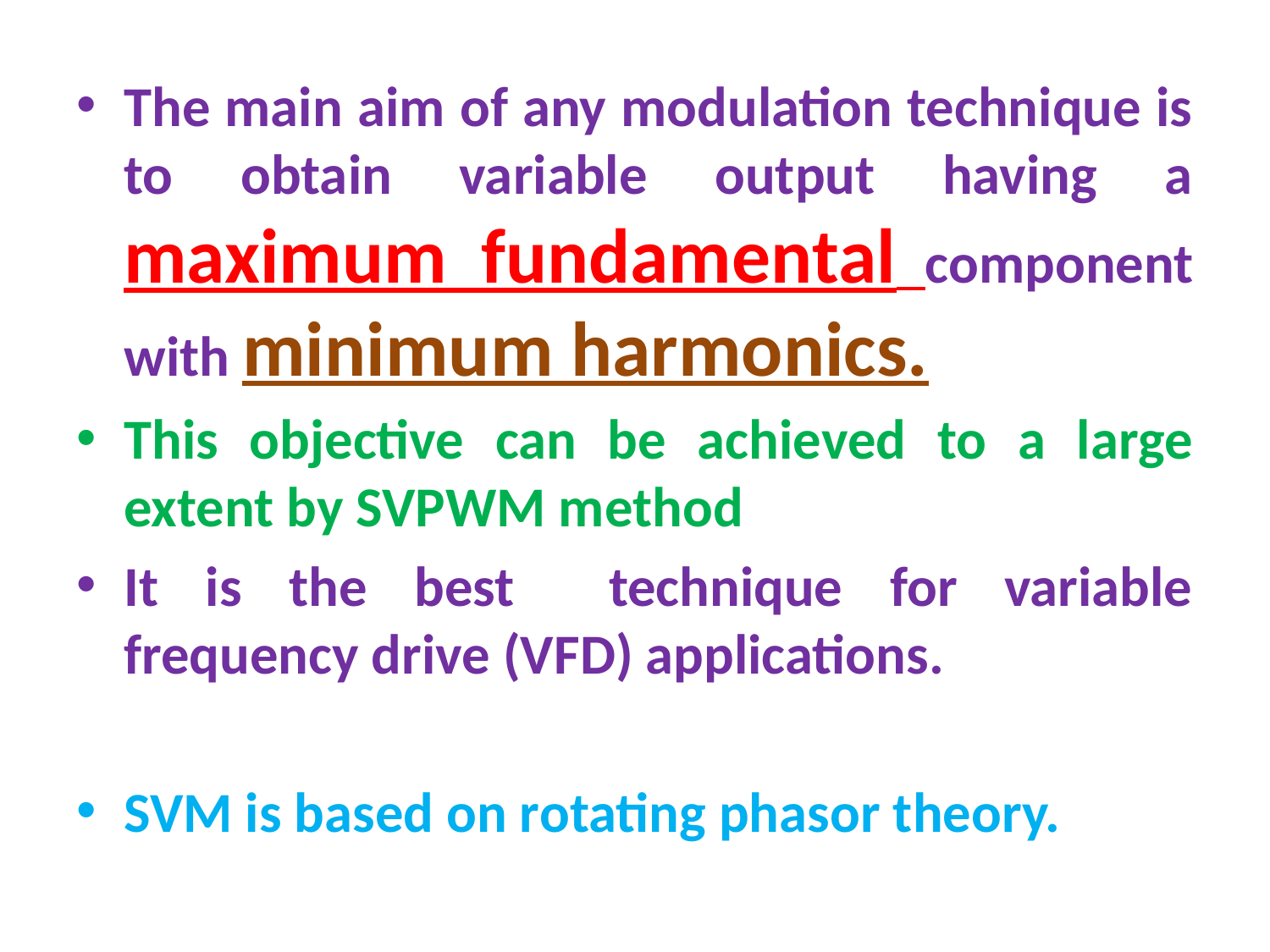

The main aim of any modulation technique is to obtain variable output having a maximum fundamental component with minimum harmonics.
This objective can be achieved to a large extent by SVPWM method
It is the best  technique for variable frequency drive (VFD) applications.

SVM is based on rotating phasor theory.